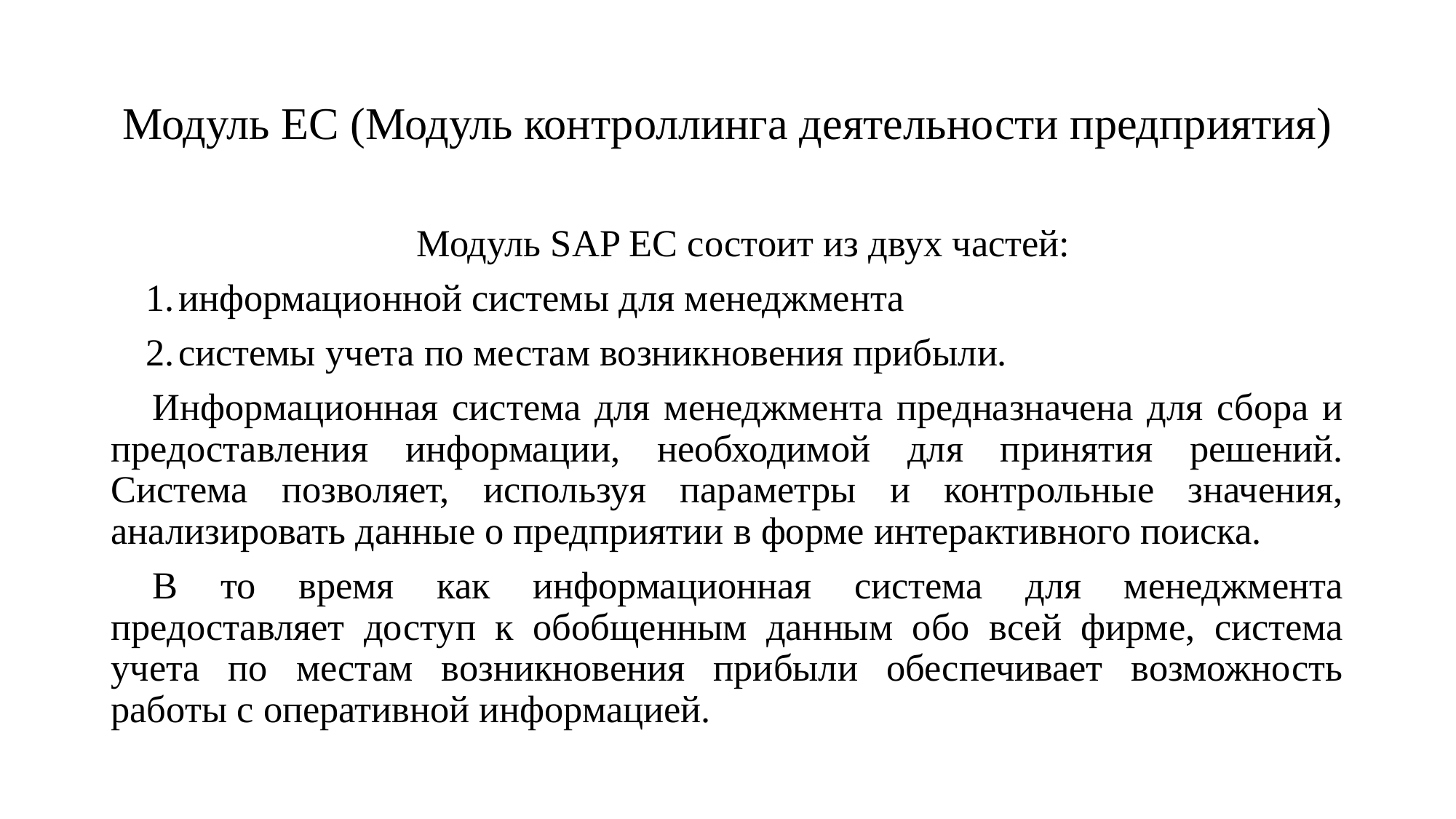

# Модуль ЕС (Модуль контроллинга деятельности предприятия)
Модуль SAP ЕС состоит из двух частей:
информационной системы для менедж­мента
системы учета по местам возникновения прибыли.
Информационная система для менеджмента предназначена для сбора и предоставления информации, необходимой для принятия решений. Система позволяет, используя параметры и контрольные значения, анализировать данные о предприятии в форме интерактивного поиска.
В то время как информационная система для менеджмента предоставляет доступ к обобщенным данным обо всей фирме, система учета по местам возникновения прибыли обеспечивает возможность работы с оперативной информацией.